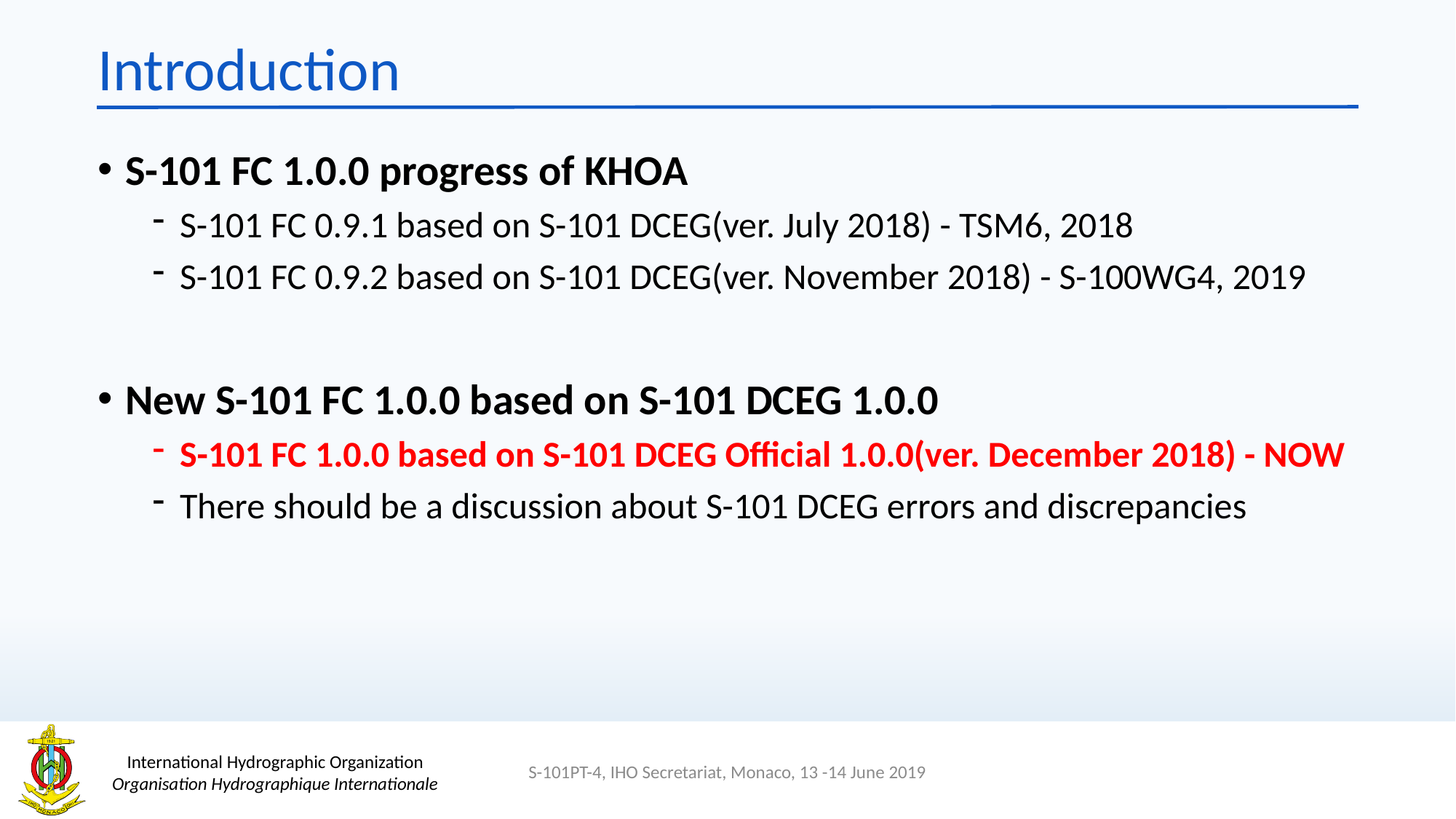

# Introduction
S-101 FC 1.0.0 progress of KHOA
S-101 FC 0.9.1 based on S-101 DCEG(ver. July 2018) - TSM6, 2018
S-101 FC 0.9.2 based on S-101 DCEG(ver. November 2018) - S-100WG4, 2019

New S-101 FC 1.0.0 based on S-101 DCEG 1.0.0
S-101 FC 1.0.0 based on S-101 DCEG Official 1.0.0(ver. December 2018) - NOW
There should be a discussion about S-101 DCEG errors and discrepancies

S-101PT-4, IHO Secretariat, Monaco, 13 -14 June 2019